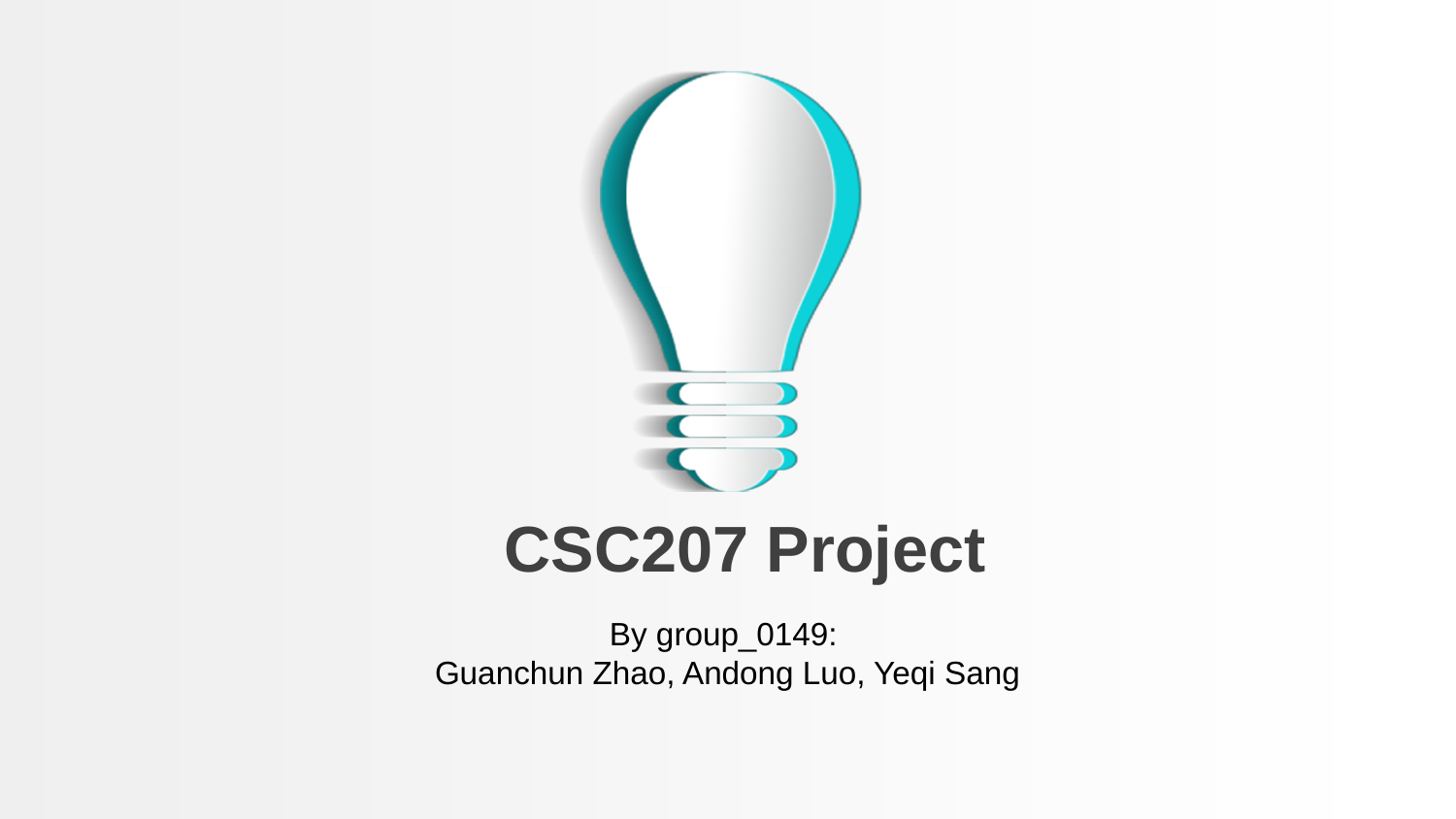

CSC207 Project
By group_0149:
Guanchun Zhao, Andong Luo, Yeqi Sang